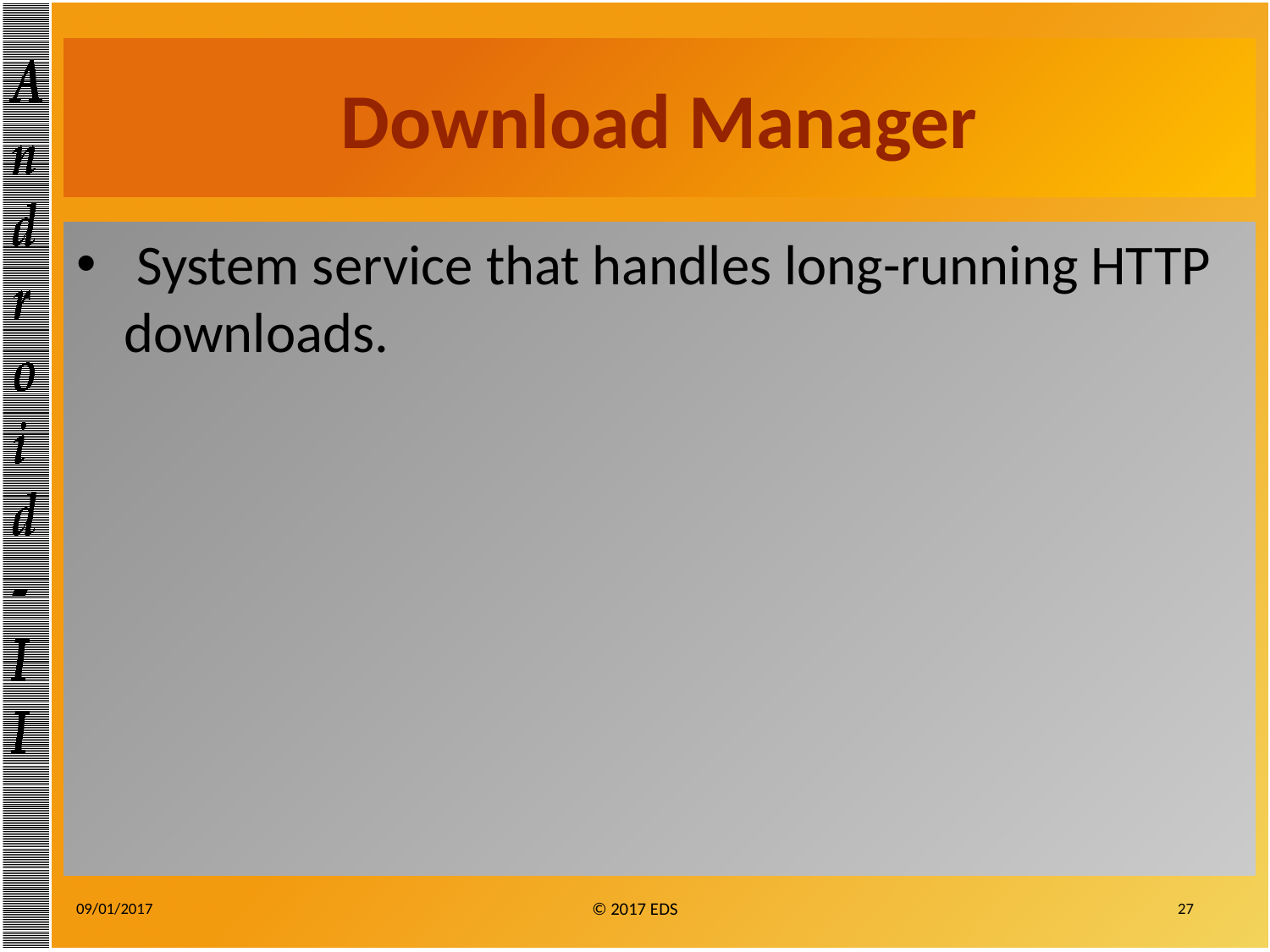

# Download Manager
 System service that handles long-running HTTP downloads.
09/01/2017
27
© 2017 EDS